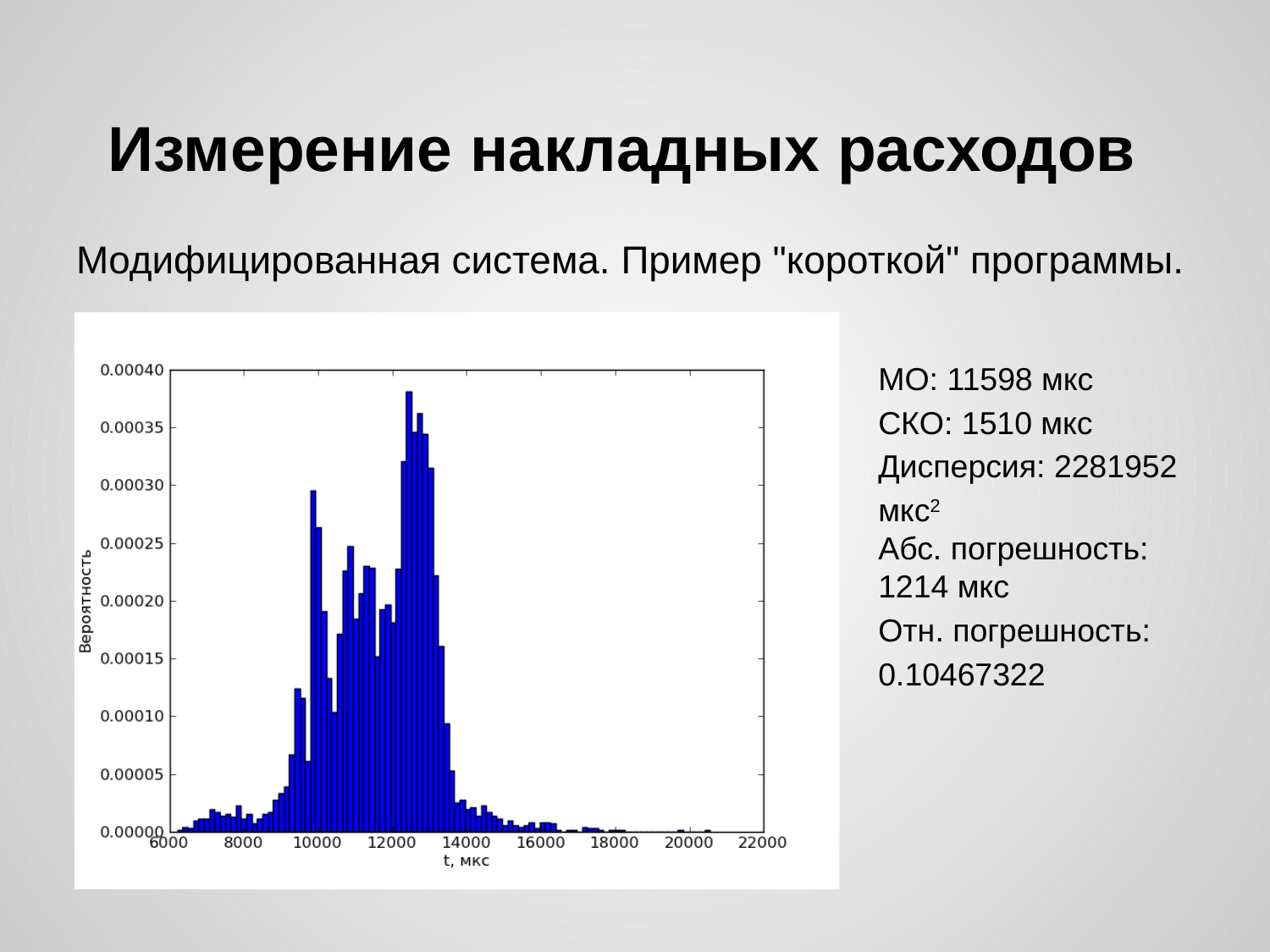

# Измерение накладных расходов
Модифицированная система. Пример "короткой" программы.

МО: 11598 мкс
СКО: 1510 мкс
Дисперсия: 2281952 мкс2
Абс. погрешность:
1214 мкс
Отн. погрешность: 0.10467322